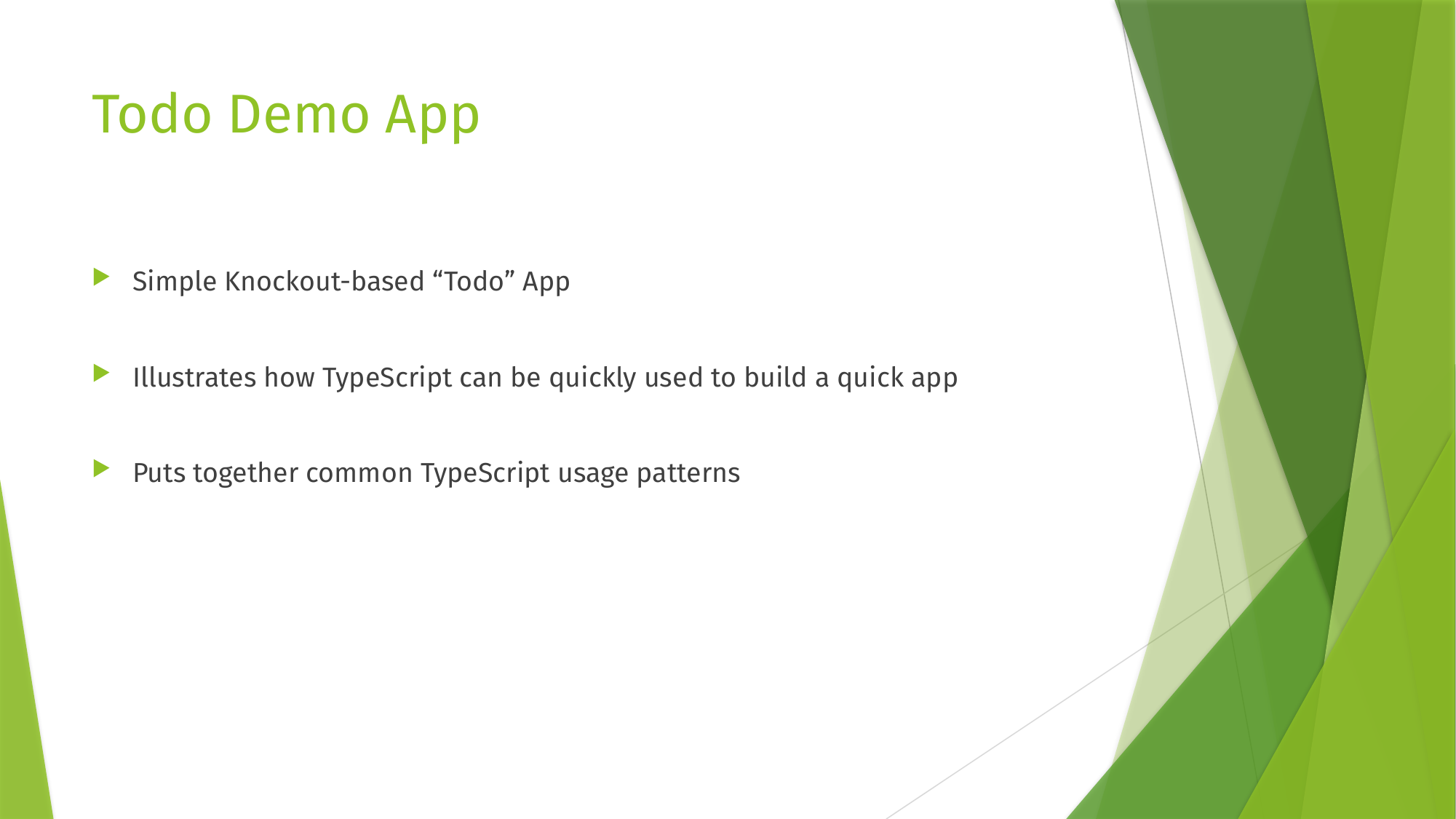

# Todo Demo App
Simple Knockout-based “Todo” App

Illustrates how TypeScript can be quickly used to build a quick app

Puts together common TypeScript usage patterns